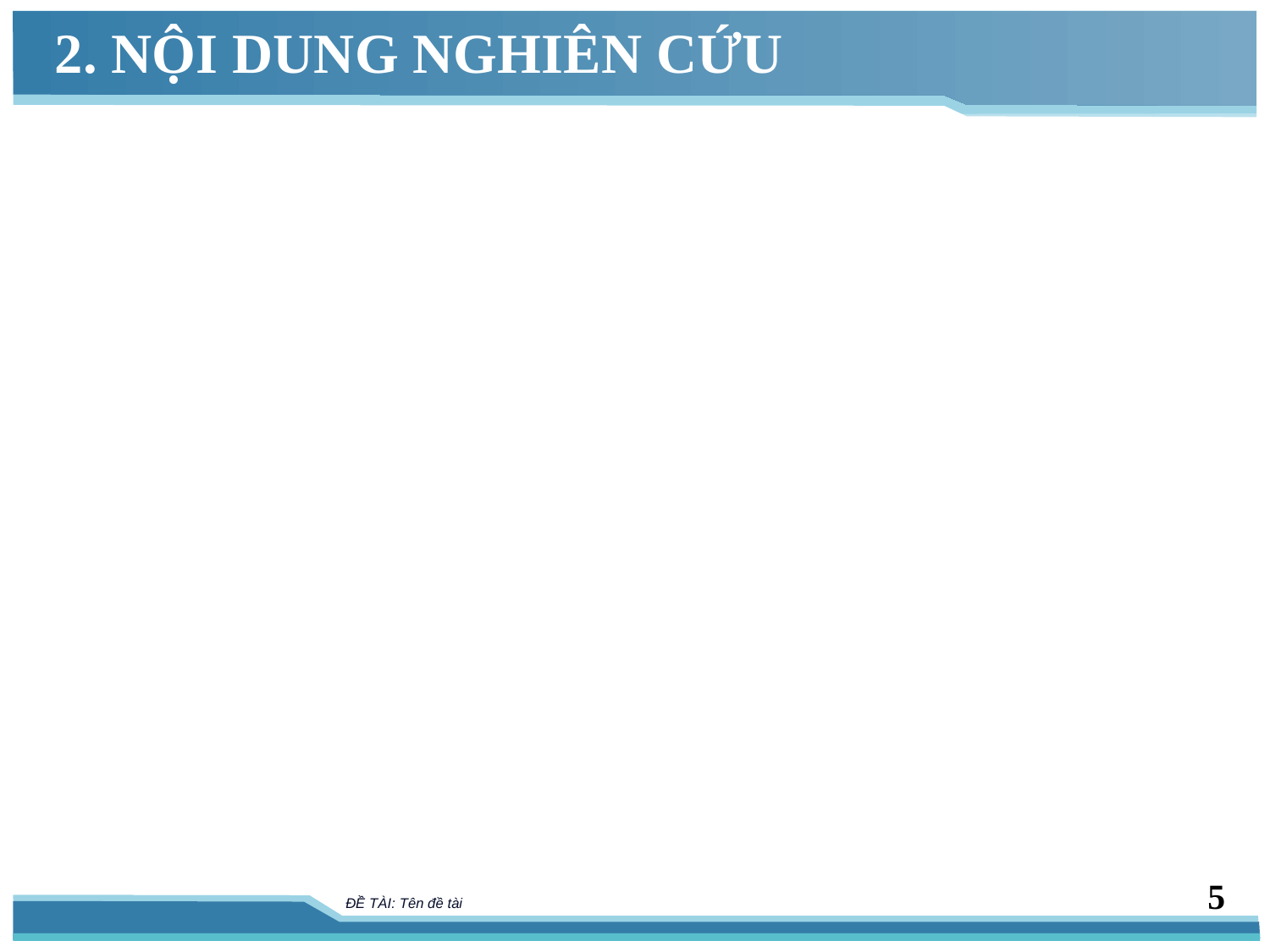

# 2. NỘI DUNG NGHIÊN CỨU
5